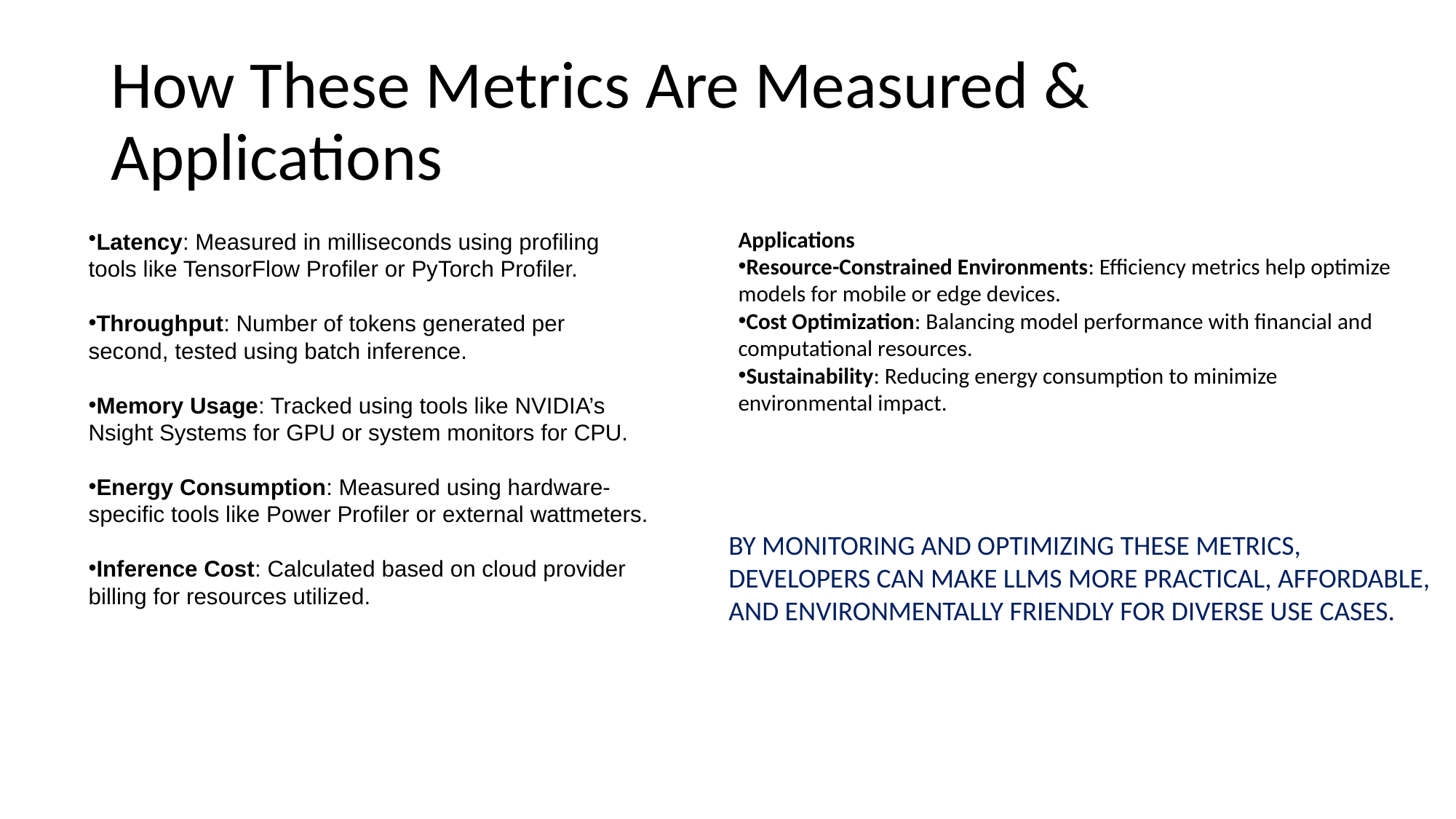

# How These Metrics Are Measured & Applications
Latency: Measured in milliseconds using profiling tools like TensorFlow Profiler or PyTorch Profiler.

Throughput: Number of tokens generated per second, tested using batch inference.

Memory Usage: Tracked using tools like NVIDIA’s Nsight Systems for GPU or system monitors for CPU.

Energy Consumption: Measured using hardware-specific tools like Power Profiler or external wattmeters.

Inference Cost: Calculated based on cloud provider billing for resources utilized.
Applications
Resource-Constrained Environments: Efficiency metrics help optimize models for mobile or edge devices.
Cost Optimization: Balancing model performance with financial and computational resources.
Sustainability: Reducing energy consumption to minimize environmental impact.
BY MONITORING AND OPTIMIZING THESE METRICS, DEVELOPERS CAN MAKE LLMS MORE PRACTICAL, AFFORDABLE, AND ENVIRONMENTALLY FRIENDLY FOR DIVERSE USE CASES.